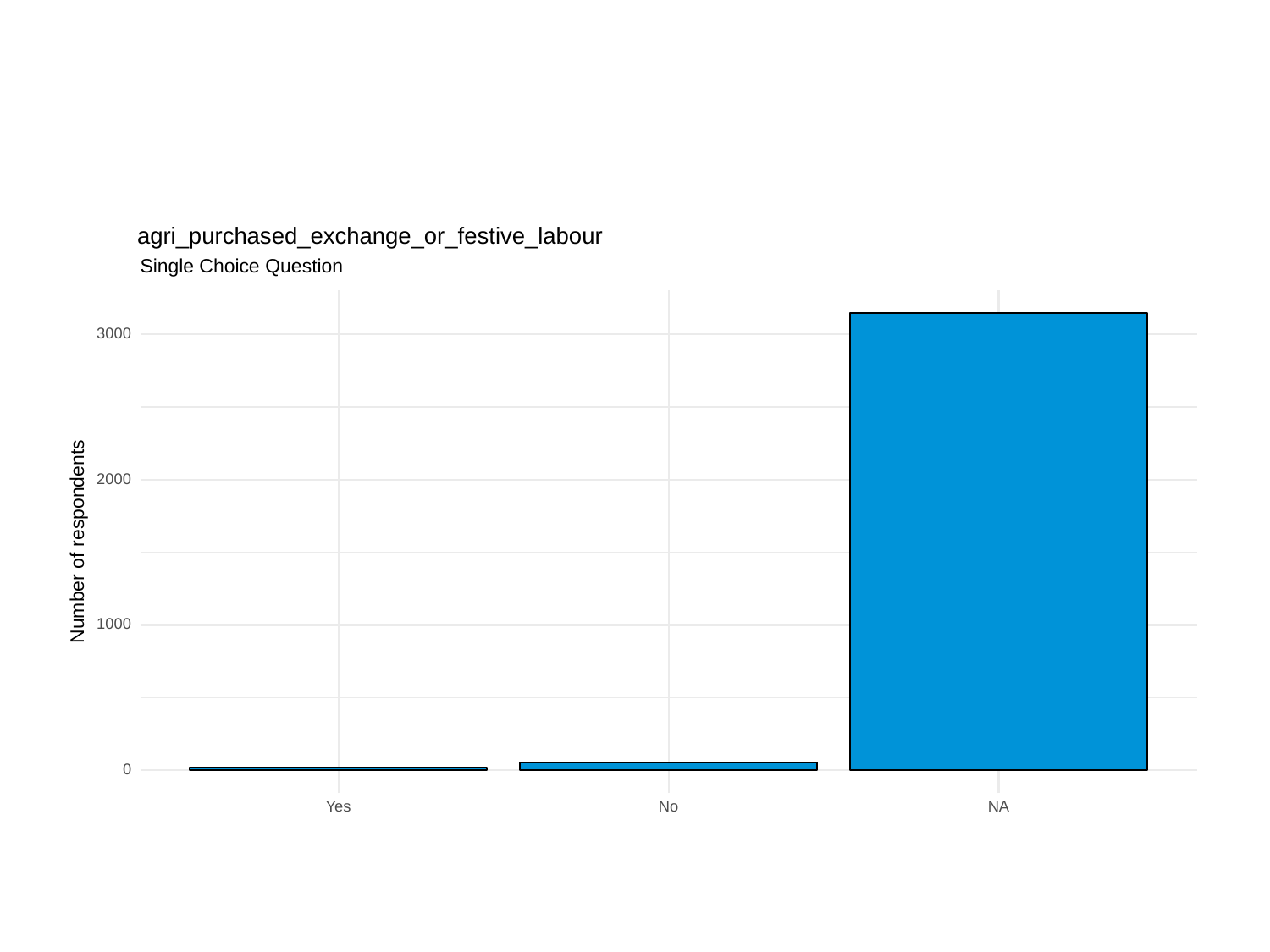

agri_purchased_exchange_or_festive_labour
Single Choice Question

3000

2000

Number of respondents

1000

0

Yes
No
NA